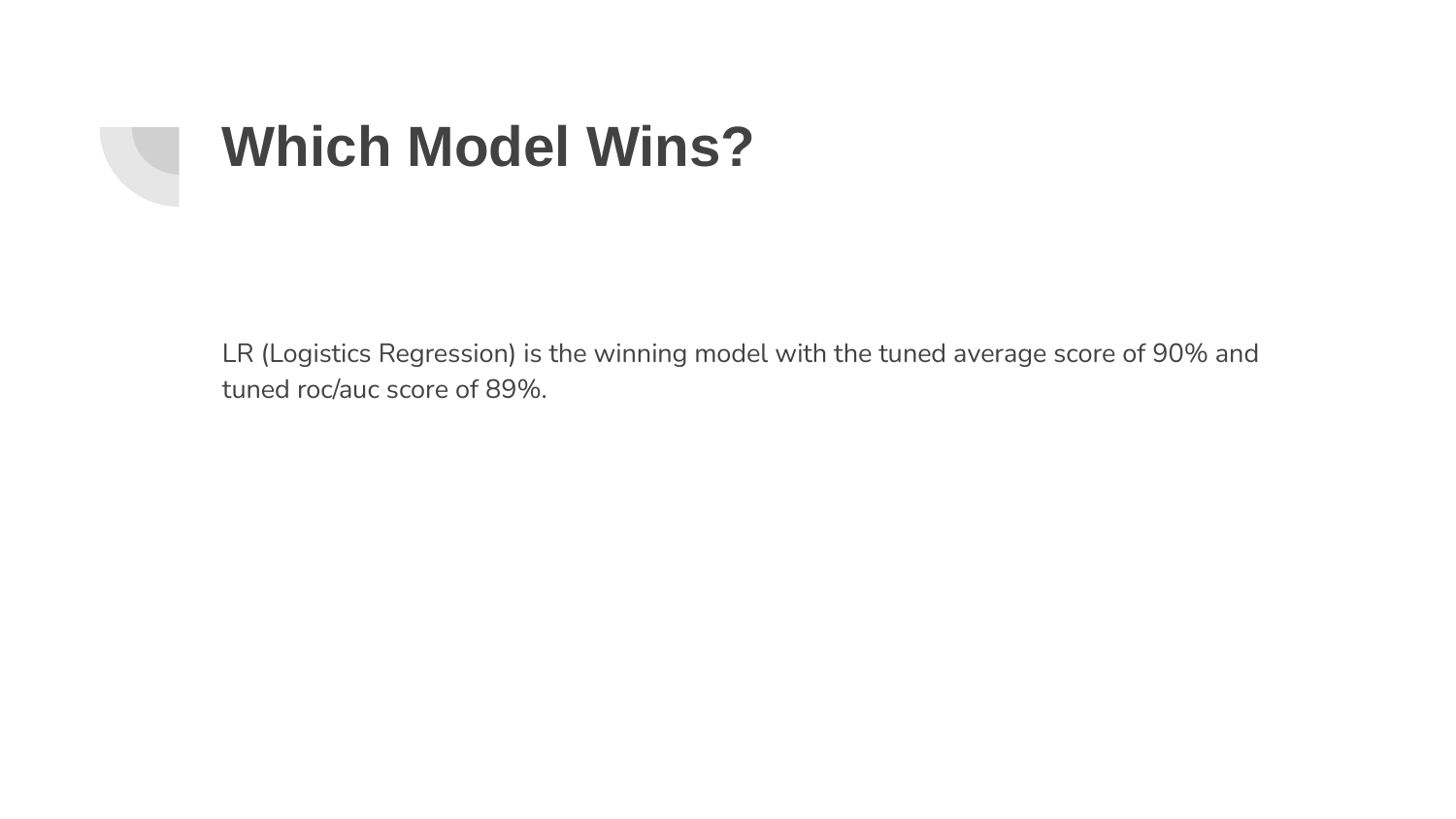

# Which Model Wins?
LR (Logistics Regression) is the winning model with the tuned average score of 90% and tuned roc/auc score of 89%.